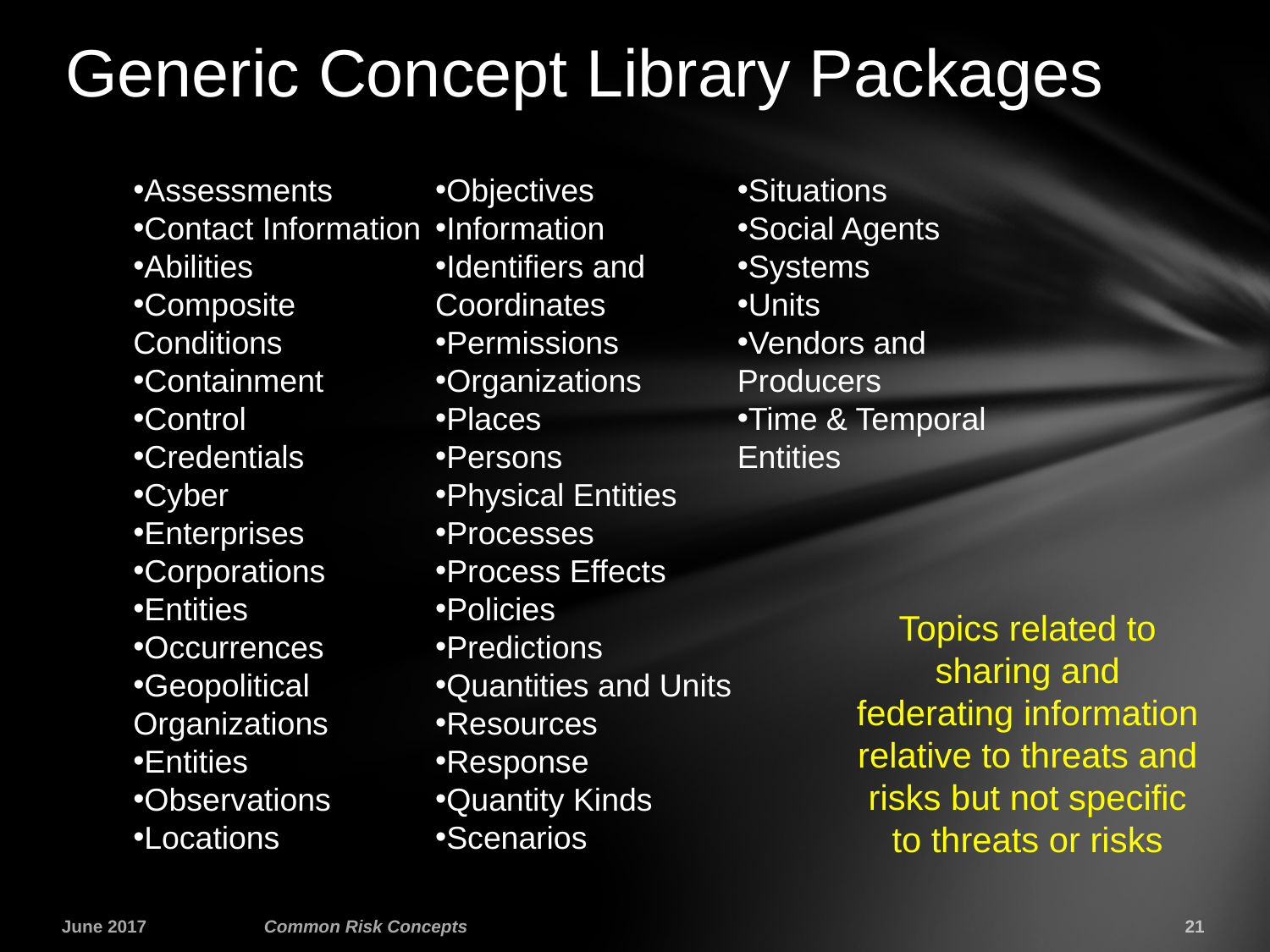

# Generic Concept Library Packages
Assessments
Contact Information
Abilities
Composite Conditions
Containment
Control
Credentials
Cyber
Enterprises
Corporations
Entities
Occurrences
Geopolitical Organizations
Entities
Observations
Locations
Objectives
Information
Identifiers and Coordinates
Permissions
Organizations
Places
Persons
Physical Entities
Processes
Process Effects
Policies
Predictions
Quantities and Units
Resources
Response
Quantity Kinds
Scenarios
Situations
Social Agents
Systems
Units
Vendors and Producers
Time & Temporal Entities
Topics related to sharing and federating information relative to threats and risks but not specific to threats or risks
June 2017
Common Risk Concepts
21